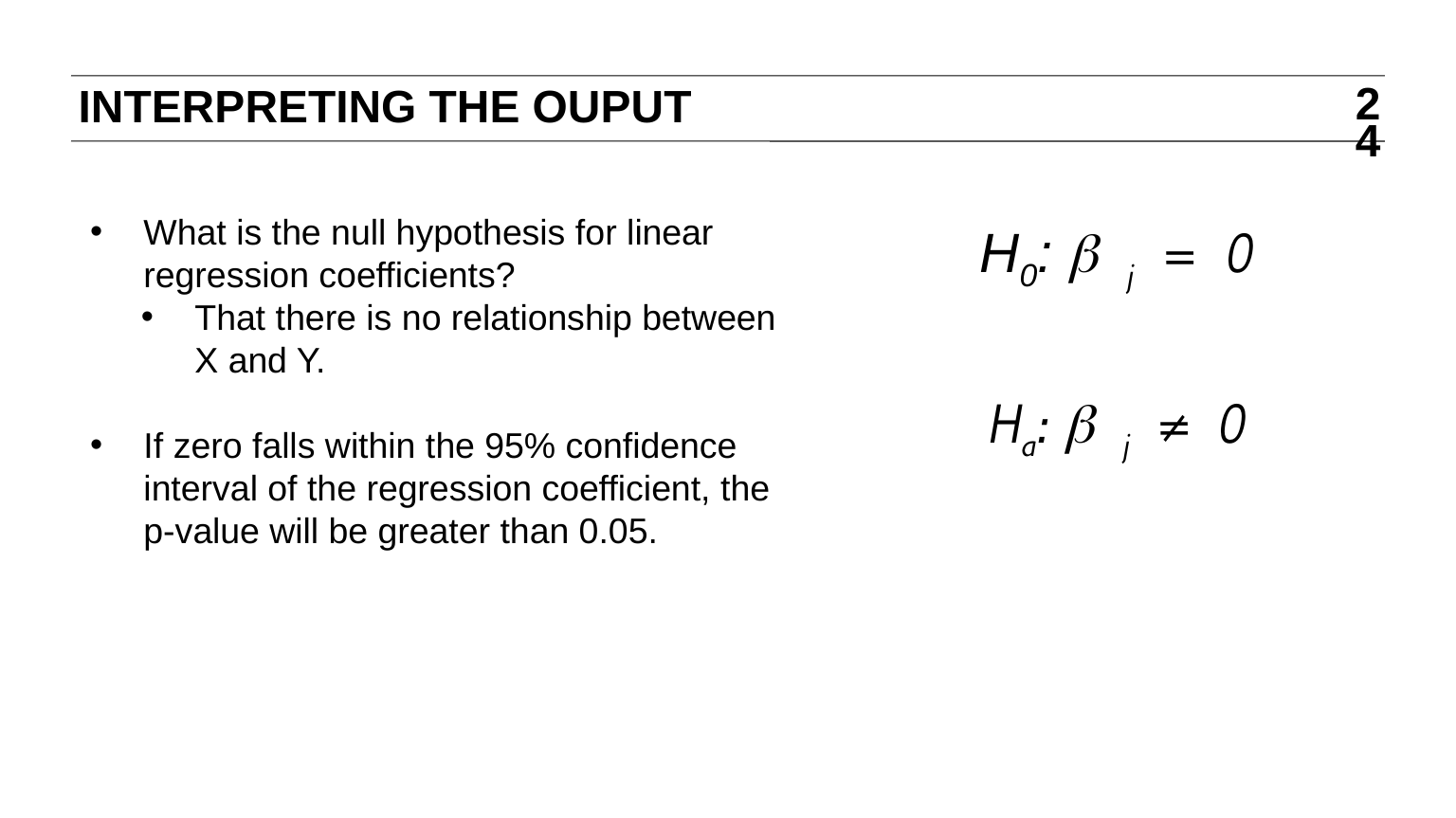

INTERPRETING THE OUPUT
24

What is the null hypothesis for linear regression coefficients?
That there is no relationship between X and Y.

If zero falls within the 95% confidence interval of the regression coefficient, the p-value will be greater than 0.05.

H0: β j = 0

Ha: β j ≠ 0